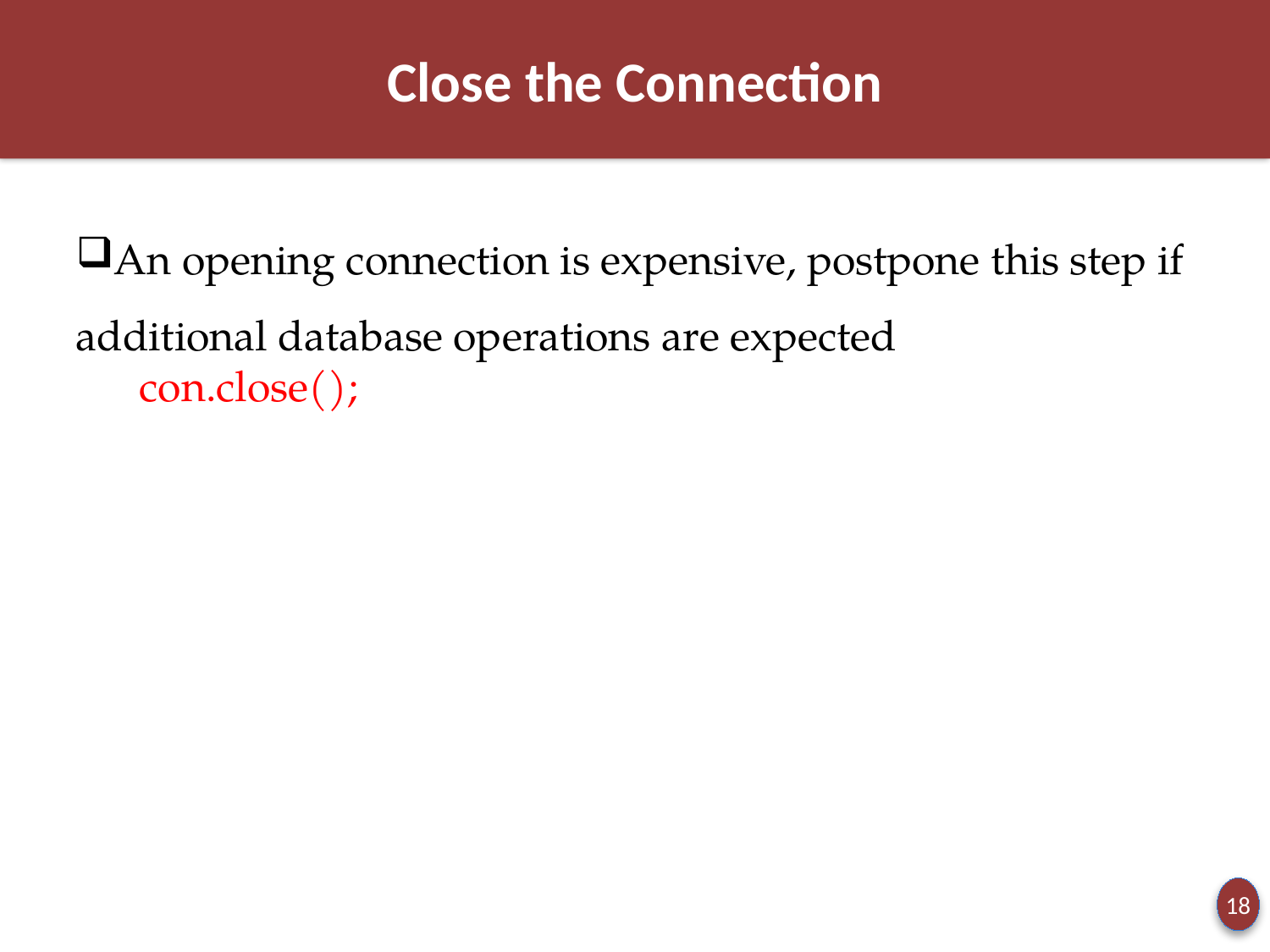

Close the Connection
An opening connection is expensive, postpone this step if additional database operations are expected
con.close();
18